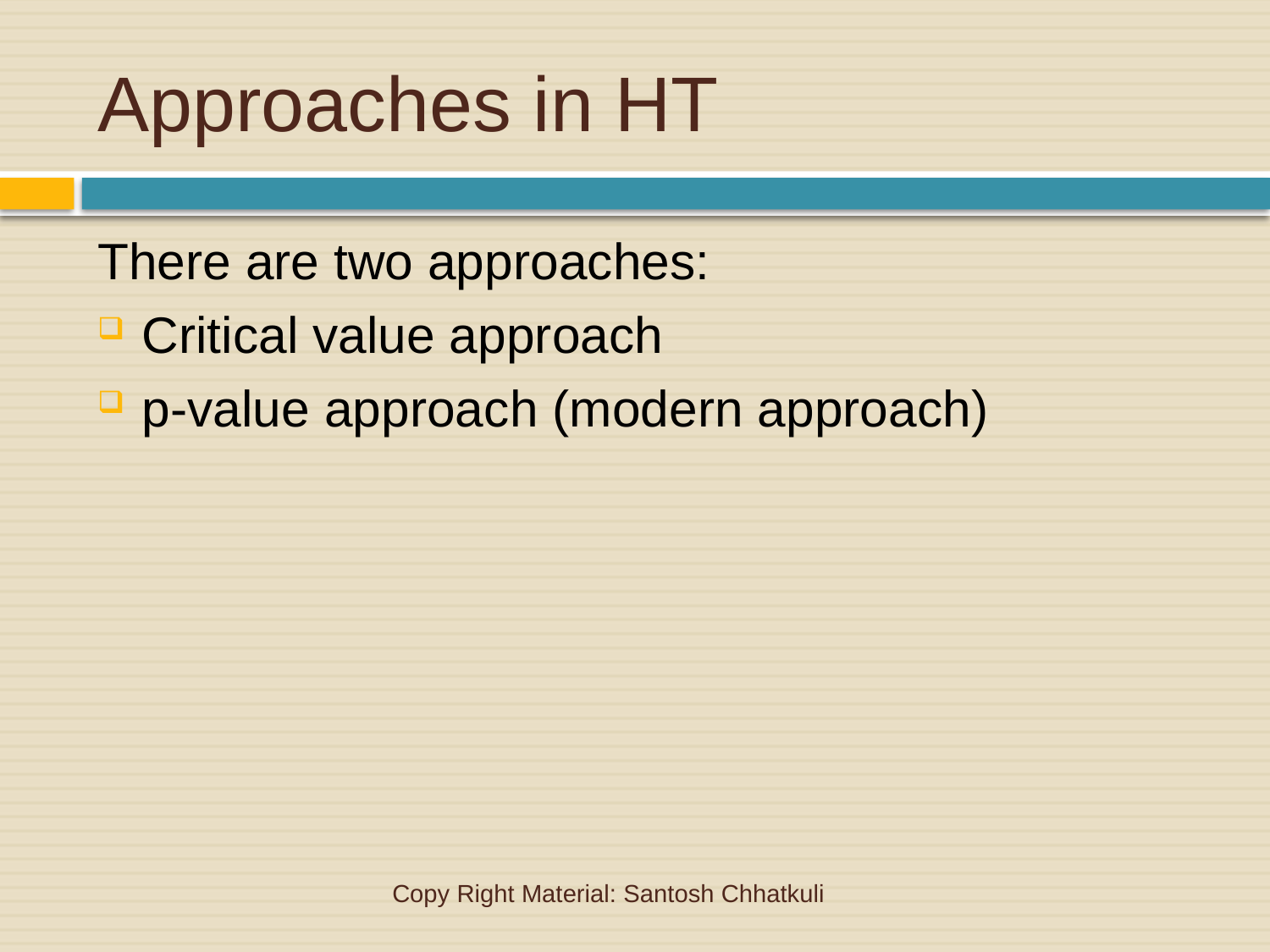

# Approaches in HT
There are two approaches:
Critical value approach
p-value approach (modern approach)
Copy Right Material: Santosh Chhatkuli